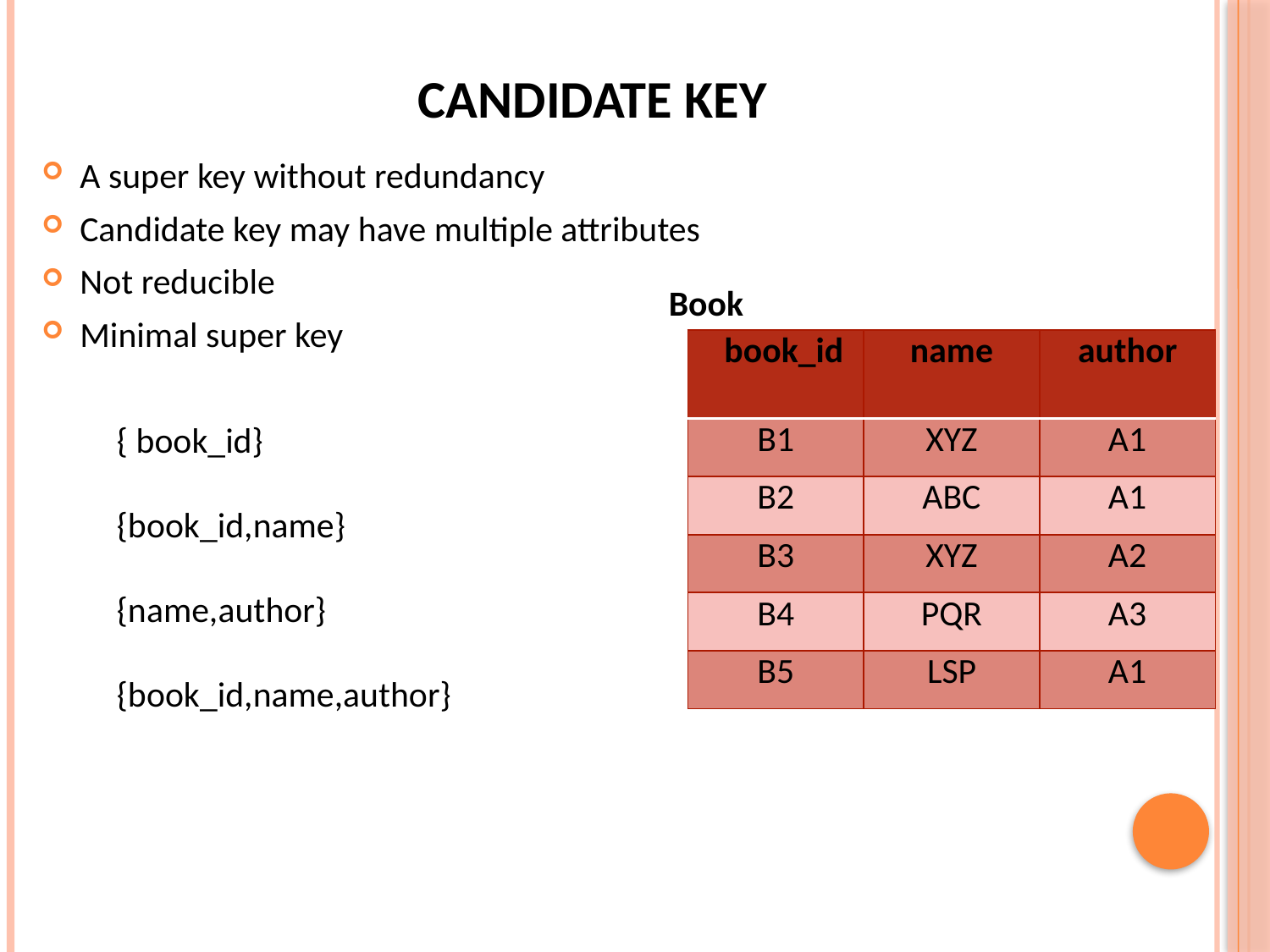

# Candidate key
A super key without redundancy
Candidate key may have multiple attributes
Not reducible
Minimal super key
Book
| book\_id | name | author |
| --- | --- | --- |
| B1 | XYZ | A1 |
| B2 | ABC | A1 |
| B3 | XYZ | A2 |
| B4 | PQR | A3 |
| B5 | LSP | A1 |
{ book_id}

{book_id,name}

{name,author}

{book_id,name,author}